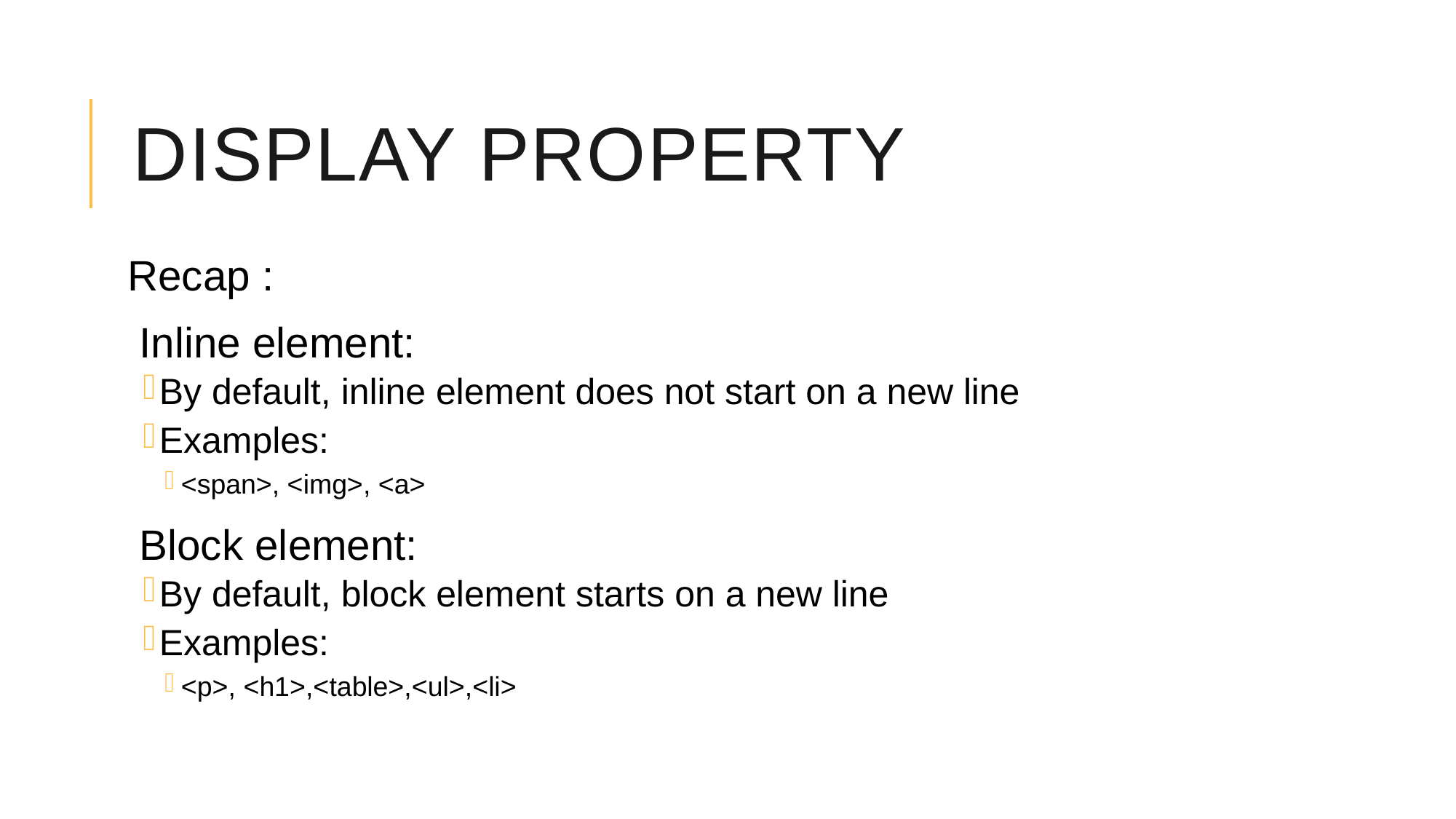

# Display property
Recap :
Inline element:
By default, inline element does not start on a new line
Examples:
<span>, <img>, <a>
Block element:
By default, block element starts on a new line
Examples:
<p>, <h1>,<table>,<ul>,<li>